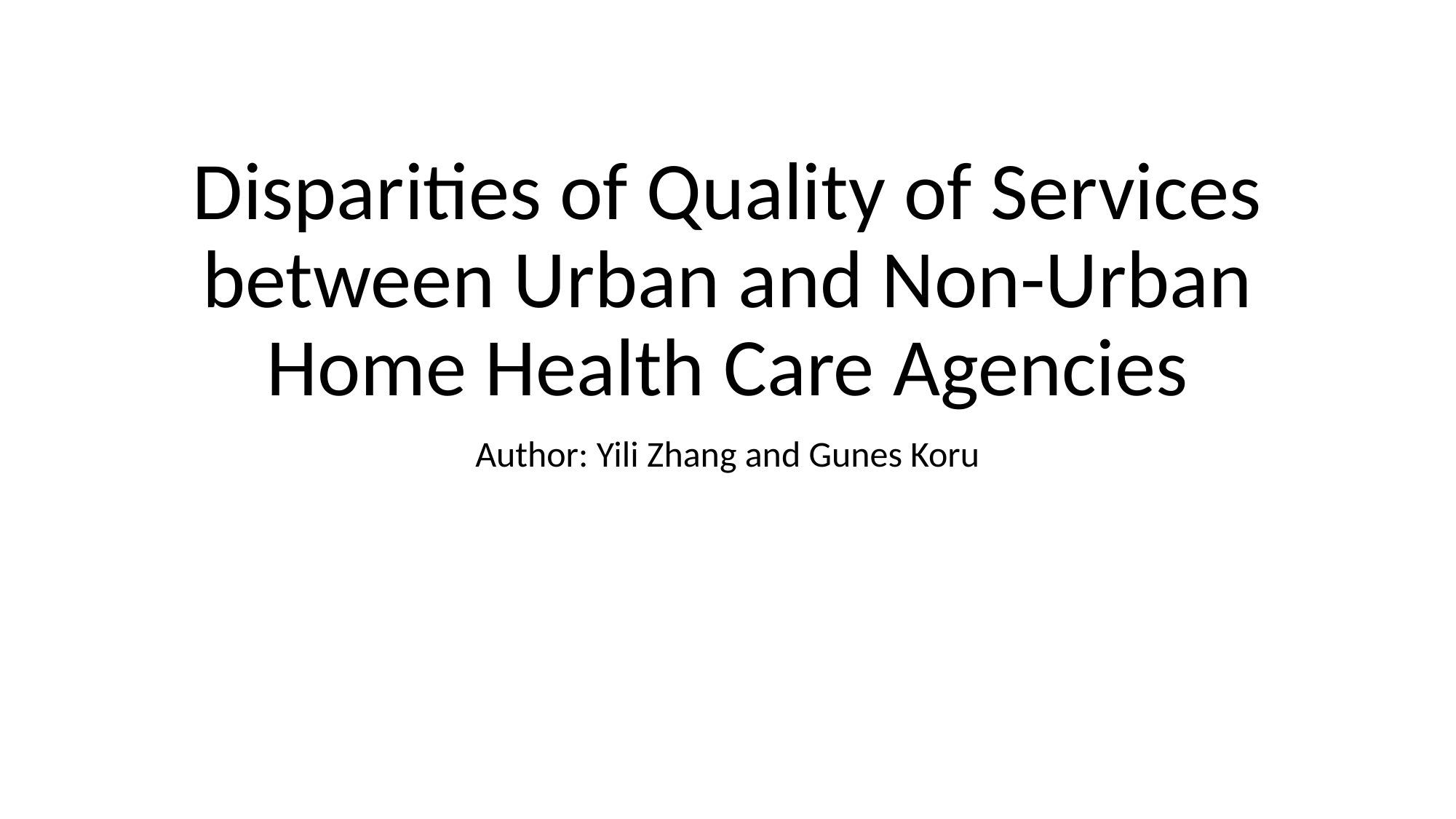

# Disparities of Quality of Services between Urban and Non-Urban Home Health Care Agencies
Author: Yili Zhang and Gunes Koru